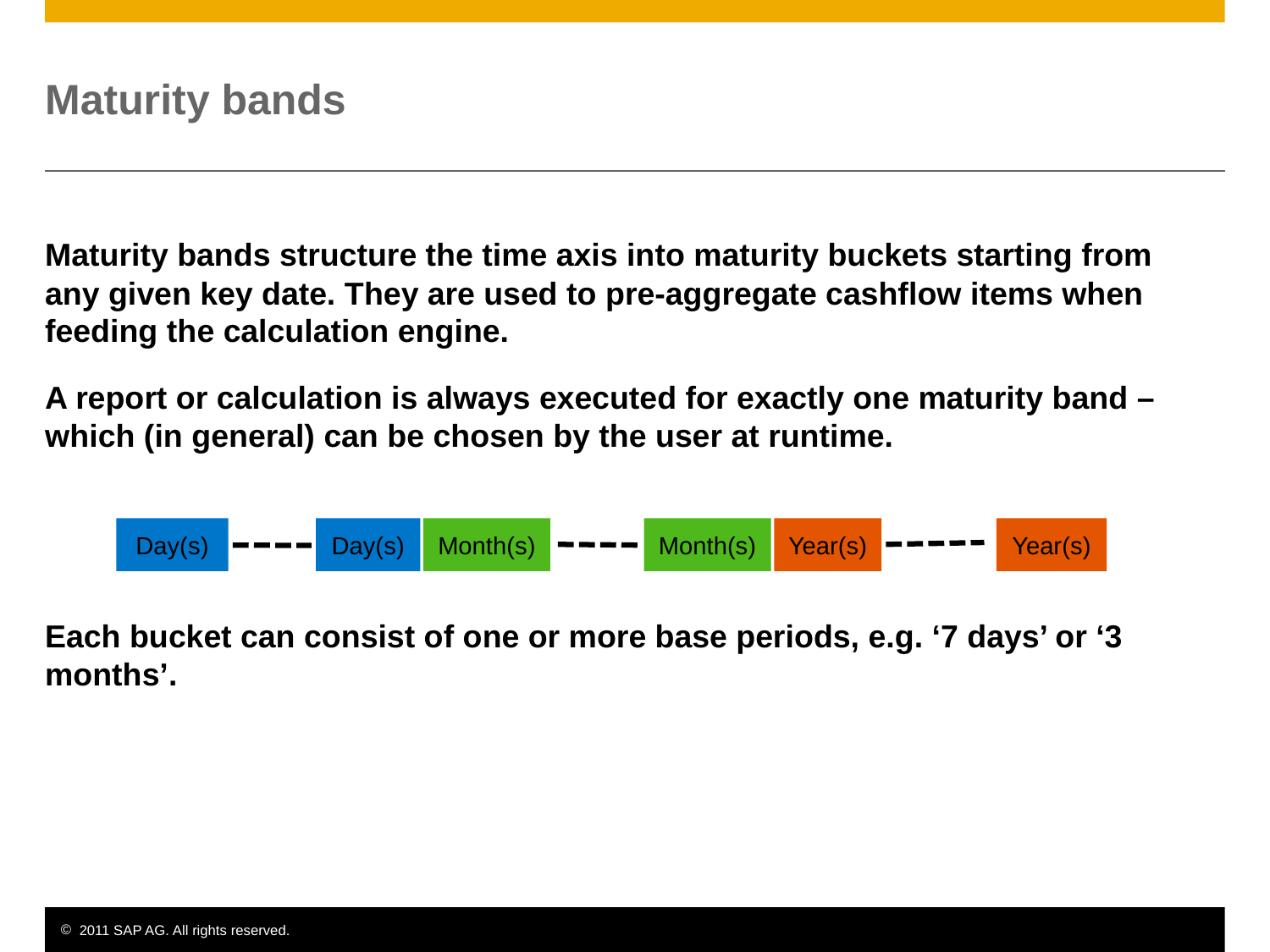

# Maturity bands
Maturity bands structure the time axis into maturity buckets starting from any given key date. They are used to pre-aggregate cashflow items when feeding the calculation engine.
A report or calculation is always executed for exactly one maturity band – which (in general) can be chosen by the user at runtime.

Each bucket can consist of one or more base periods, e.g. ‘7 days’ or ‘3 months’.

Day(s)
Day(s)
Month(s)
Month(s)
Year(s)
Year(s)